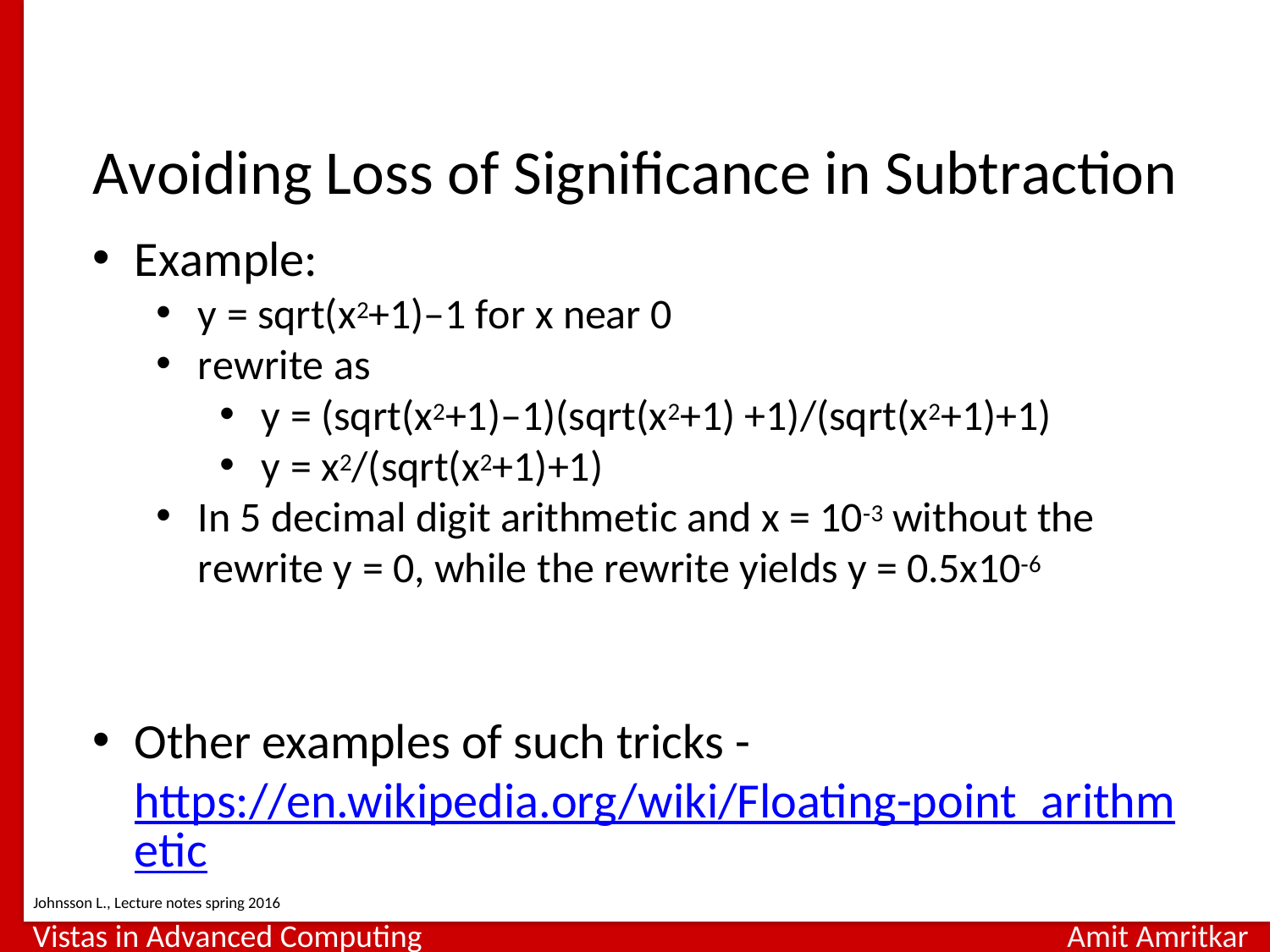

Lennart Johnsson 2016-01-19
COSC4364
Avoiding Loss of Significance in Subtraction
Example:
y = sqrt(x2+1)–1 for x near 0
rewrite as
y = (sqrt(x2+1)–1)(sqrt(x2+1) +1)/(sqrt(x2+1)+1)
y = x2/(sqrt(x2+1)+1)
In 5 decimal digit arithmetic and x = 10‐3 without the rewrite y = 0, while the rewrite yields y = 0.5x10‐6

Other examples of such tricks - https://en.wikipedia.org/wiki/Floating-point_arithmetic
Johnsson L., Lecture notes spring 2016